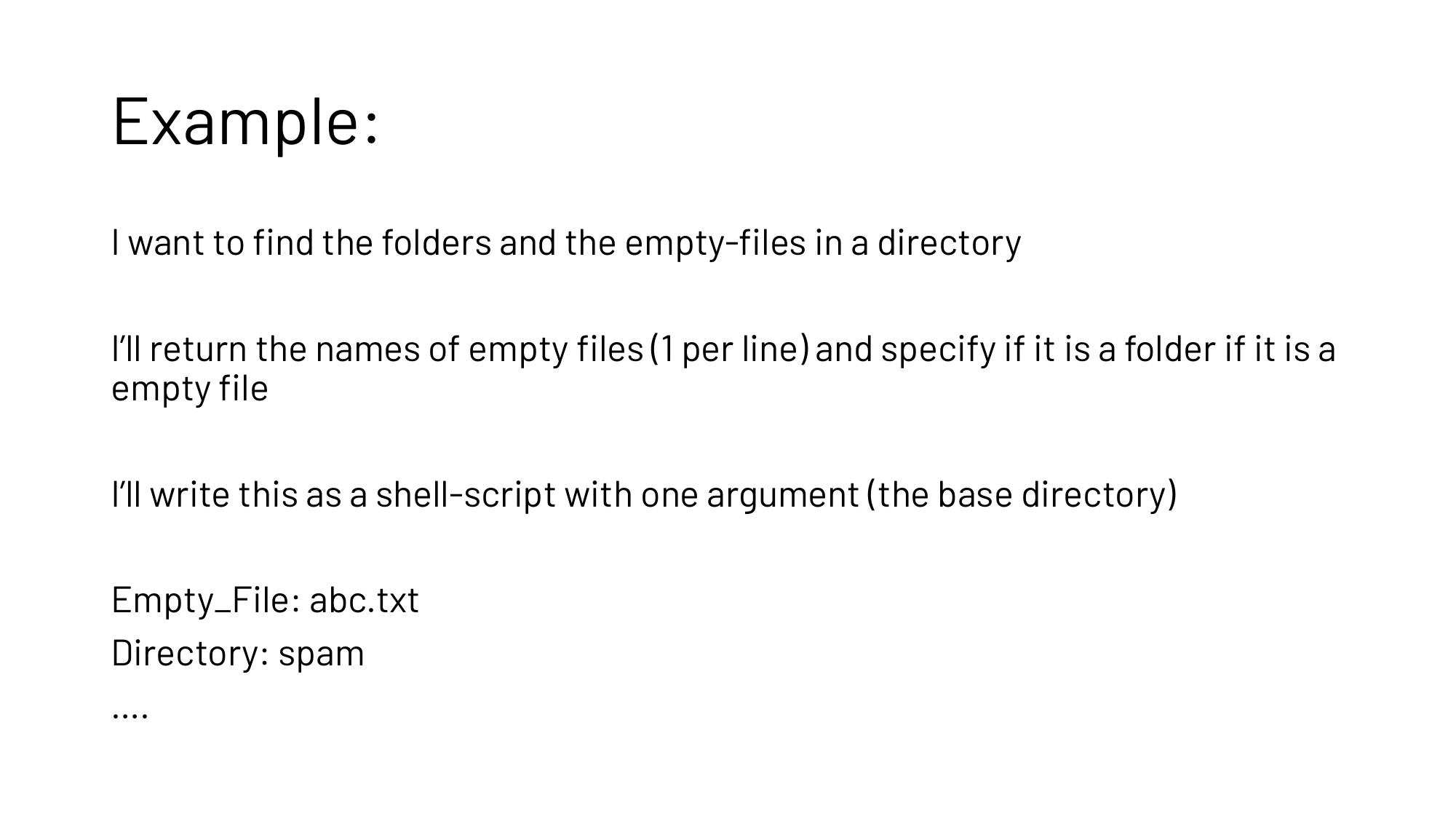

# Example:
I want to find the folders and the empty-files in a directory

I’ll return the names of empty files (1 per line) and specify if it is a folder if it is a empty file

I’ll write this as a shell-script with one argument (the base directory)

Empty_File: abc.txt
Directory: spam
….